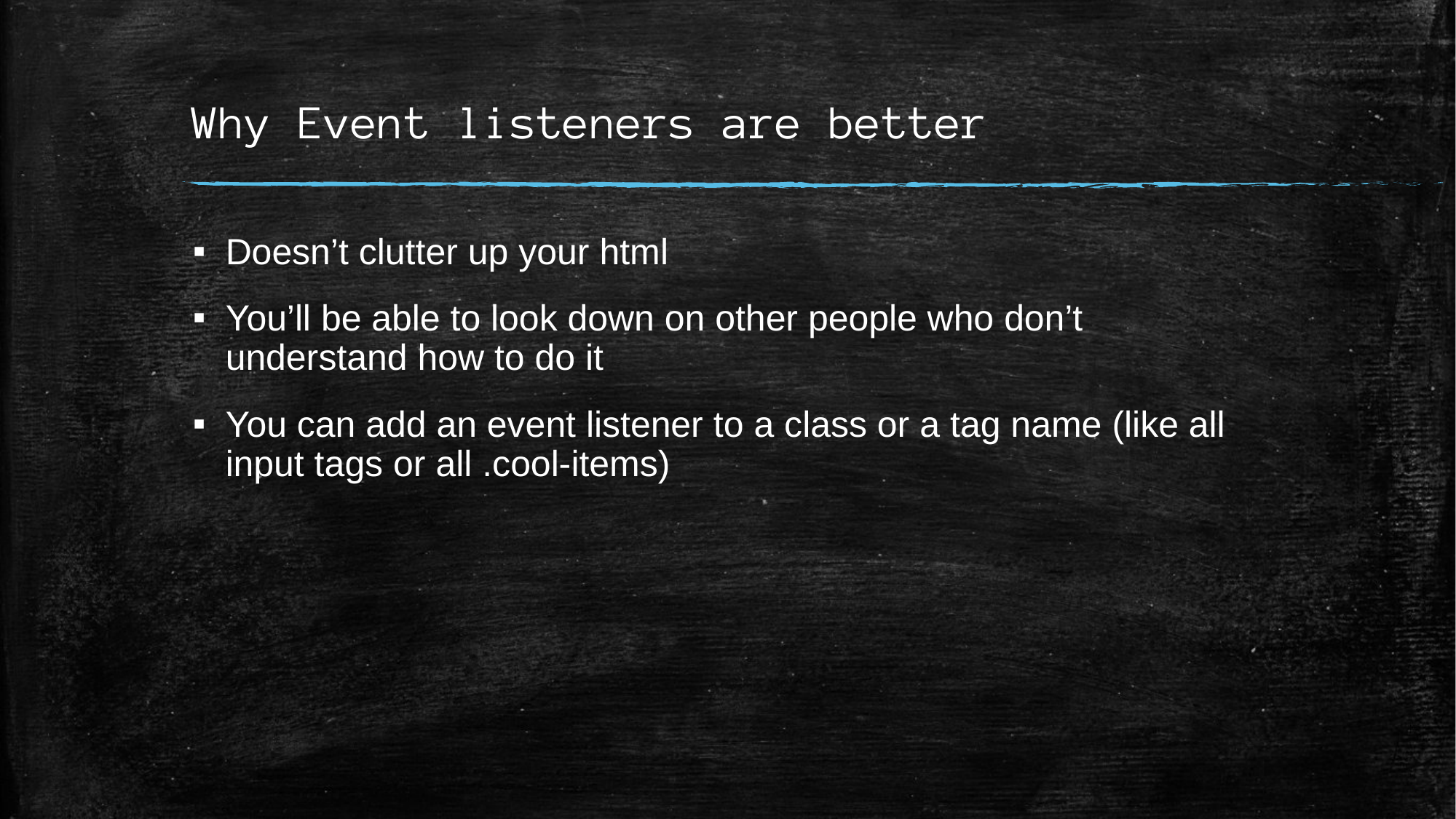

# Why Event listeners are better
Doesn’t clutter up your html
You’ll be able to look down on other people who don’t understand how to do it
You can add an event listener to a class or a tag name (like all input tags or all .cool-items)